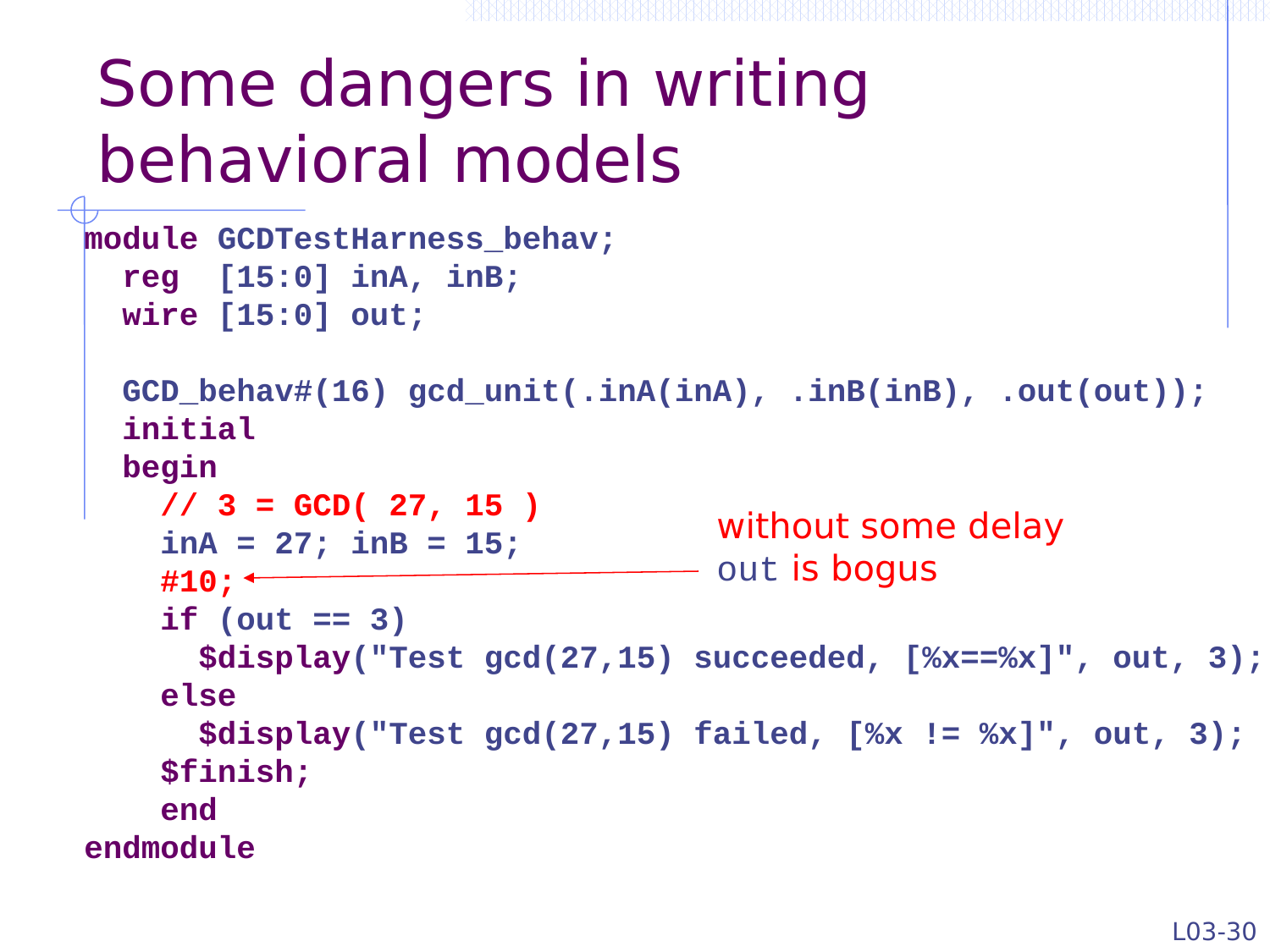

# Some dangers in writing behavioral models
module GCDTestHarness_behav;
  reg  [15:0] inA, inB;
  wire [15:0] out;

  GCD_behav#(16) gcd_unit(.inA(inA), .inB(inB), .out(out));
  initial
  begin
    // 3 = GCD( 27, 15 )
    inA = 27; inB = 15;
    #10;
    if (out == 3)
      $display("Test gcd(27,15) succeeded, [%x==%x]", out, 3);
    else
      $display("Test gcd(27,15) failed, [%x != %x]", out, 3);
    $finish;
    end
endmodule
without some delay out is bogus

L03-30